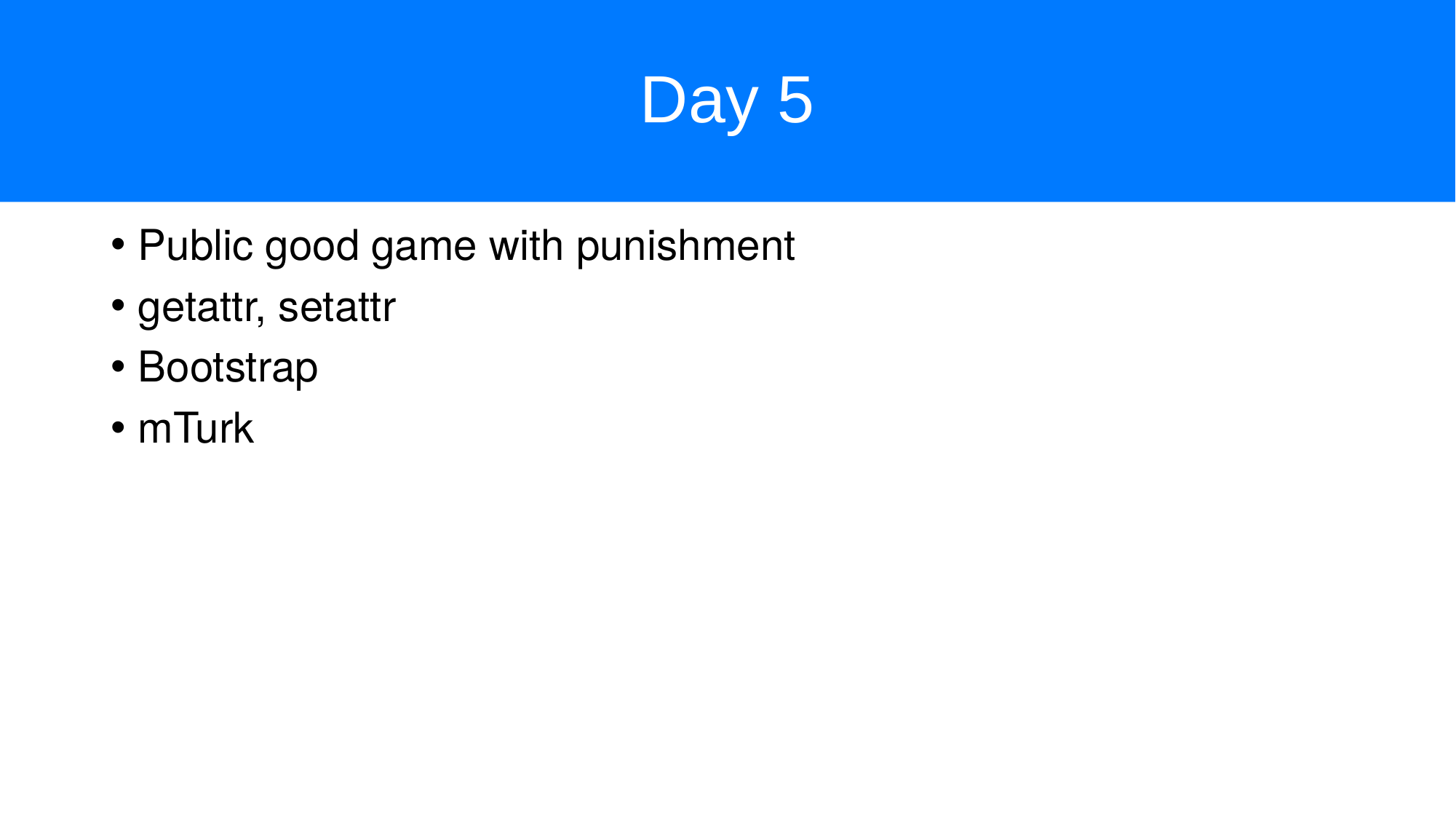

# Day 5
Public good game with punishment
getattr, setattr
Bootstrap
mTurk